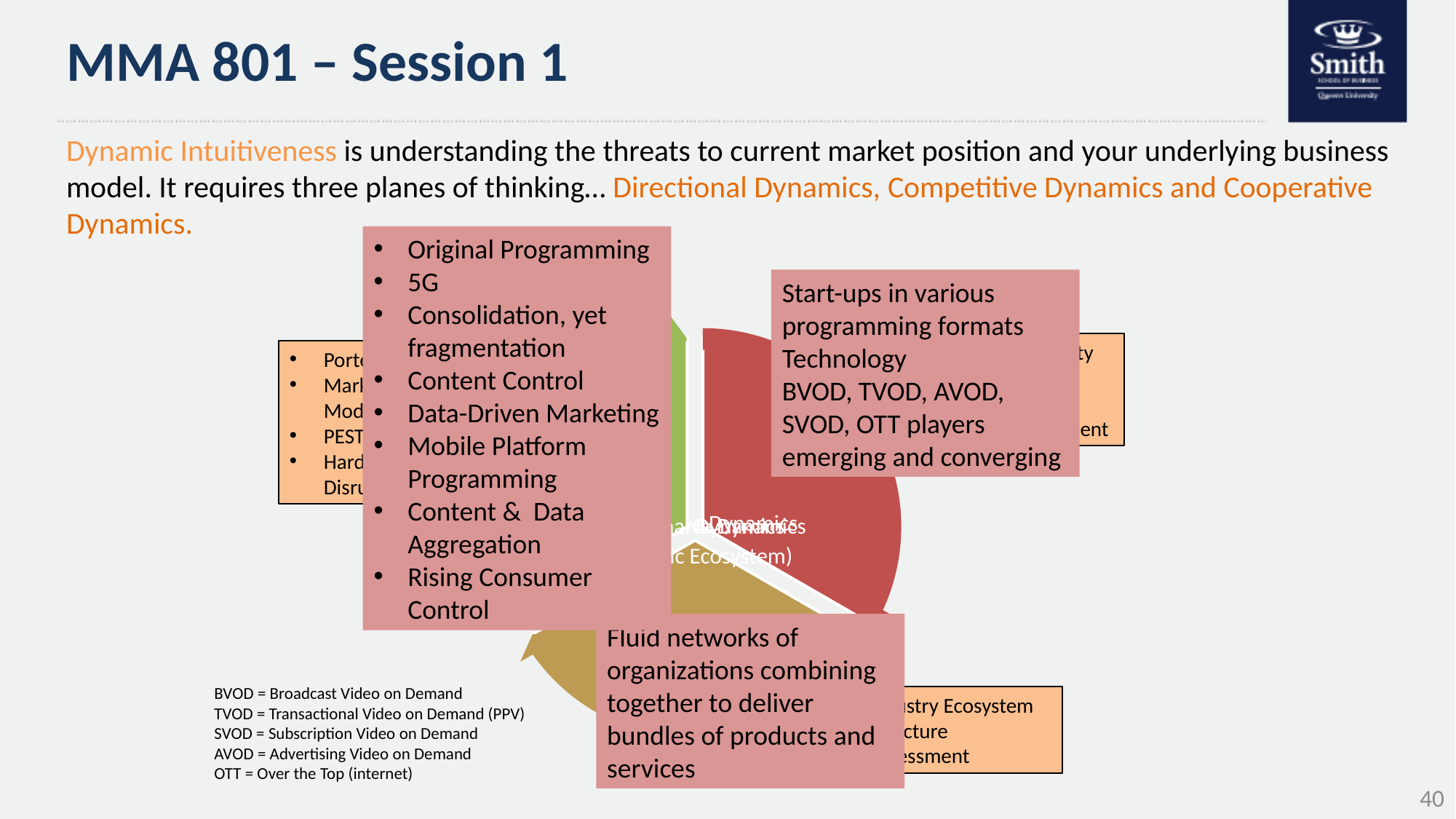

# MMA 801 – Session 1
Dynamic Intuitiveness is understanding the threats to current market position and your underlying business model. It requires three planes of thinking… Directional Dynamics, Competitive Dynamics and Cooperative Dynamics.
Original Programming
5G
Consolidation, yet fragmentation
Content Control
Data-Driven Marketing
Mobile Platform Programming
Content &  Data Aggregation
Rising Consumer Control
Start-ups in various programming formats
Technology
BVOD, TVOD, AVOD, SVOD, OTT players emerging and converging
Competitive Dynamics
Cooperative Dynamics
(Strategic Ecosystem)
Directional Dynamics
Comparative Parity Assessment
Convergence and Collision Assessment
Porter's 5 Forces
Market Structure Modelling
PESTEL Analysis
Hard and Soft Disruptor Assessment
Fluid networks of organizations combining together to deliver bundles of products and services
BVOD = Broadcast Video on Demand
TVOD = Transactional Video on Demand (PPV)
SVOD = Subscription Video on Demand
AVOD = Advertising Video on Demand
OTT = Over the Top (internet)
Industry Ecosystem Structure Assessment
40